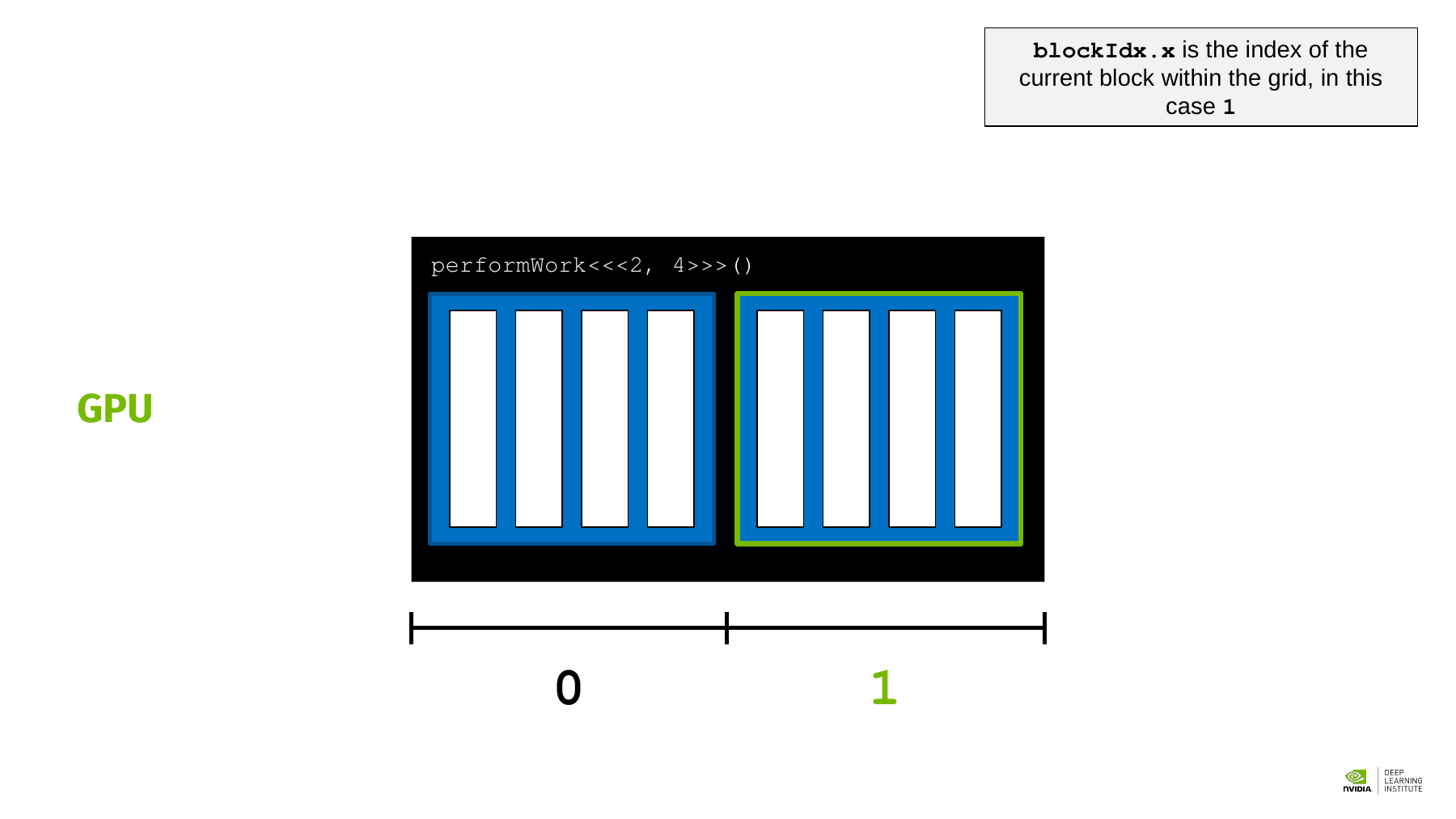

blockIdx.x is the index of the current block within the grid, in this case 1

performWork<<<2, 4>>>()

GPU
0
1